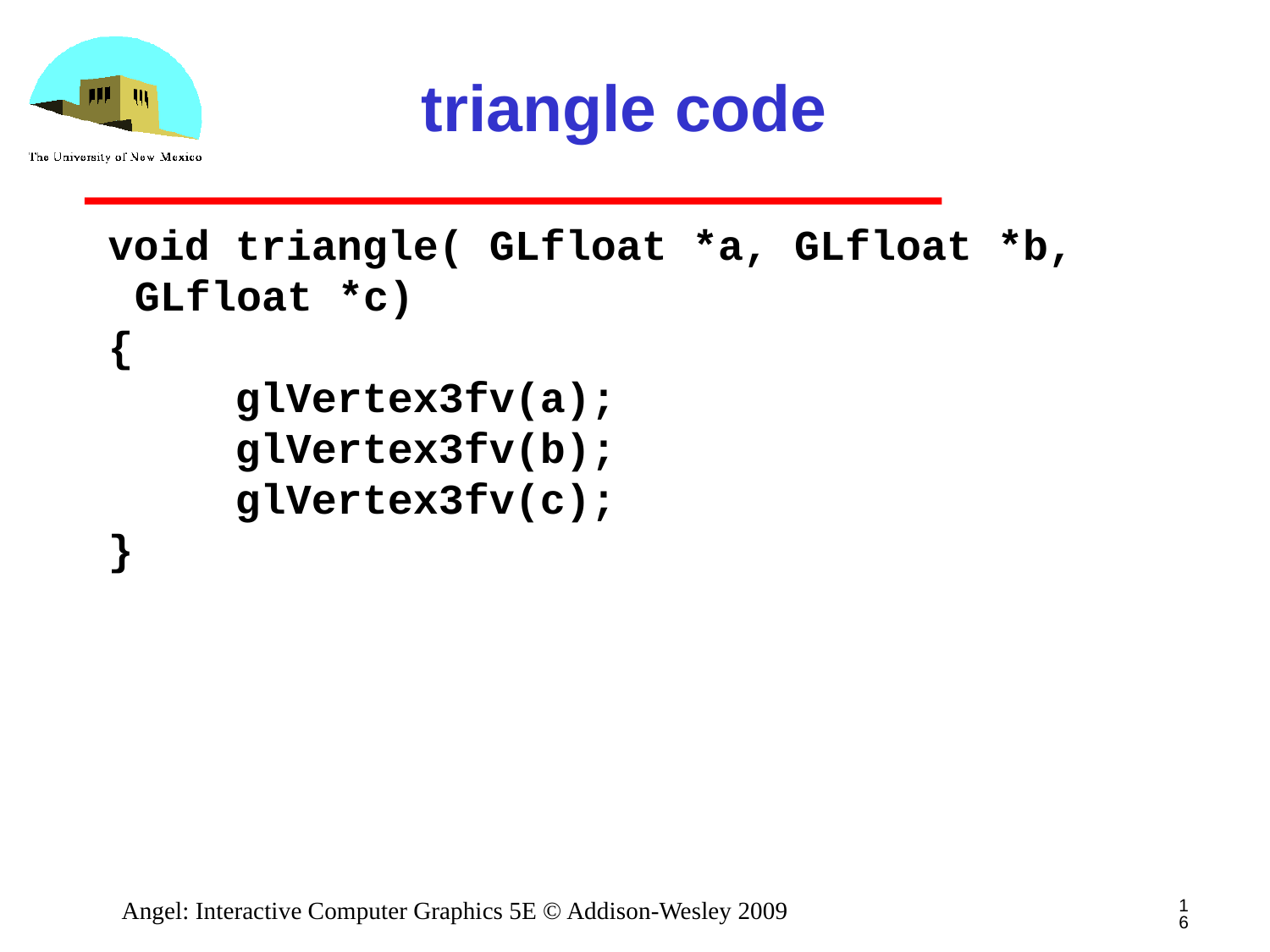

# triangle code
void triangle( GLfloat *a, GLfloat *b,   GLfloat *c)
{
     glVertex3fv(a);
     glVertex3fv(b);
     glVertex3fv(c);
}
16
Angel: Interactive Computer Graphics 5E © Addison-Wesley 2009